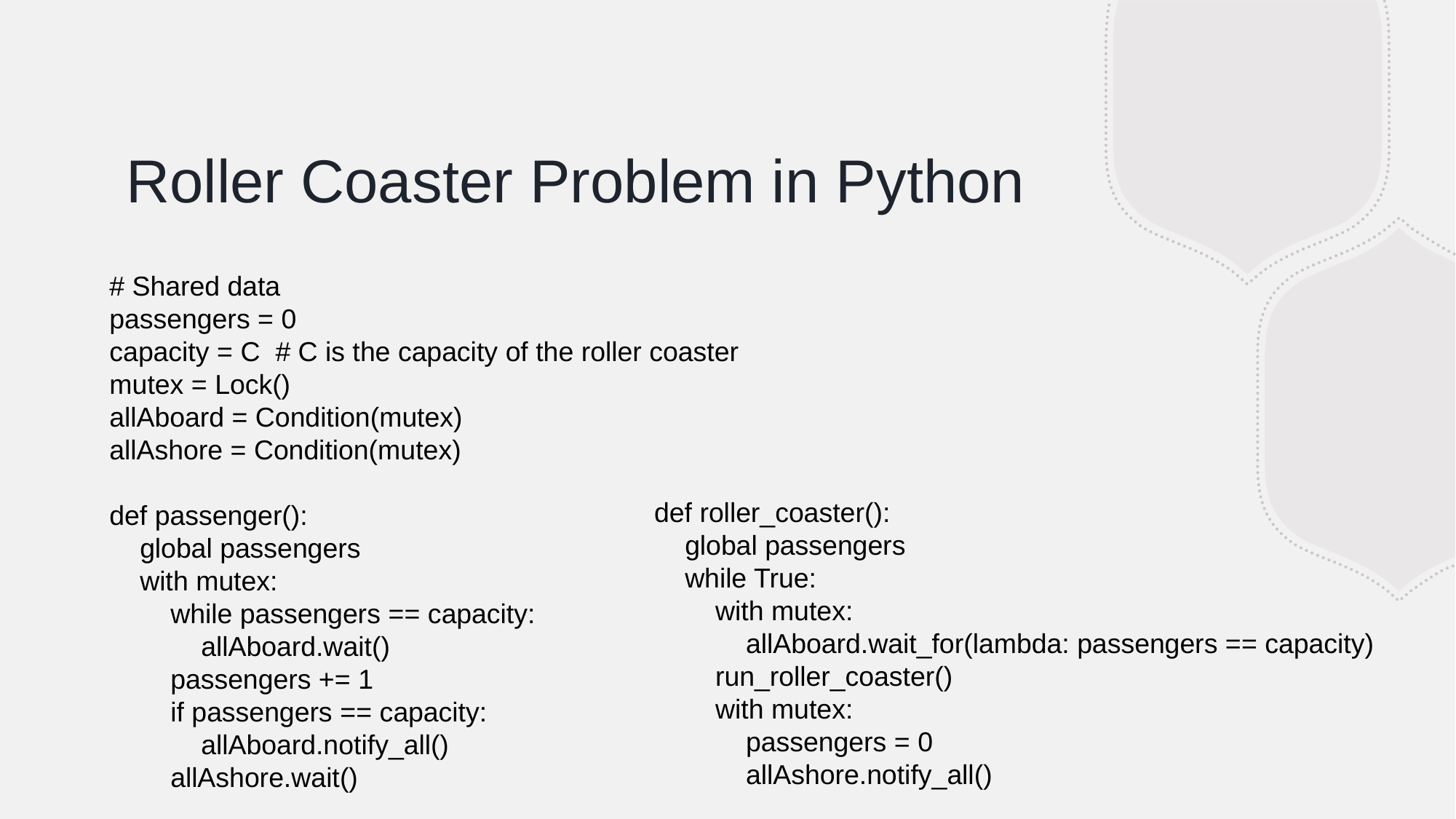

# Roller Coaster Problem in Python
# Shared data
passengers = 0
capacity = C  # C is the capacity of the roller coaster
mutex = Lock()
allAboard = Condition(mutex)
allAshore = Condition(mutex)

def passenger():
    global passengers
    with mutex:
        while passengers == capacity:
            allAboard.wait()
        passengers += 1
        if passengers == capacity:
            allAboard.notify_all()
        allAshore.wait()

def roller_coaster():
    global passengers
    while True:
        with mutex:
            allAboard.wait_for(lambda: passengers == capacity)
        run_roller_coaster()
        with mutex:
            passengers = 0
            allAshore.notify_all()